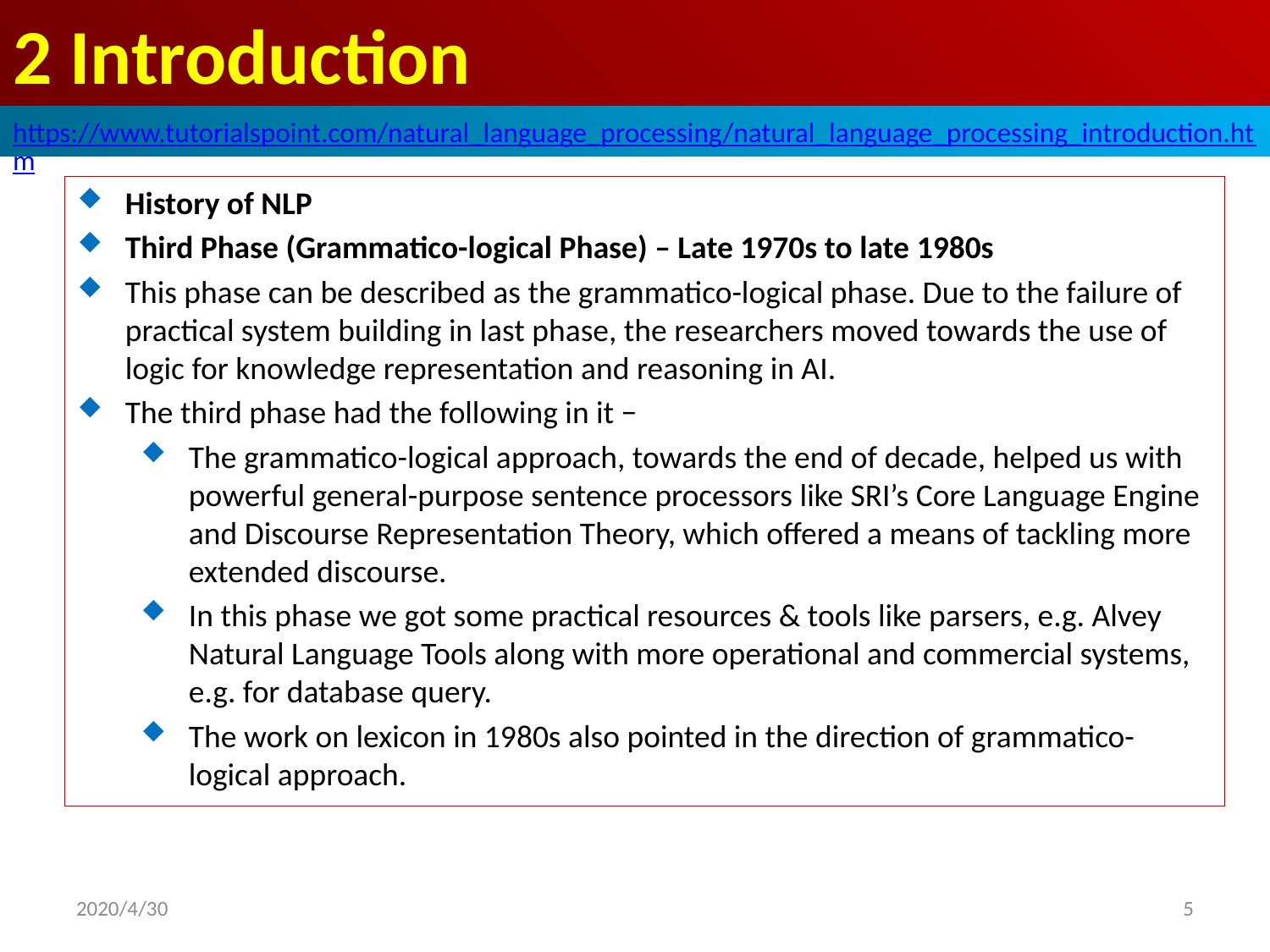

# 2 Introduction
https://www.tutorialspoint.com/natural_language_processing/natural_language_processing_introduction.htm
History of NLP
Third Phase (Grammatico-logical Phase) – Late 1970s to late 1980s
This phase can be described as the grammatico-logical phase. Due to the failure of practical system building in last phase, the researchers moved towards the use of logic for knowledge representation and reasoning in AI.
The third phase had the following in it −
The grammatico-logical approach, towards the end of decade, helped us with powerful general-purpose sentence processors like SRI’s Core Language Engine and Discourse Representation Theory, which offered a means of tackling more extended discourse.
In this phase we got some practical resources & tools like parsers, e.g. Alvey Natural Language Tools along with more operational and commercial systems, e.g. for database query.
The work on lexicon in 1980s also pointed in the direction of grammatico-logical approach.
2020/4/30
5